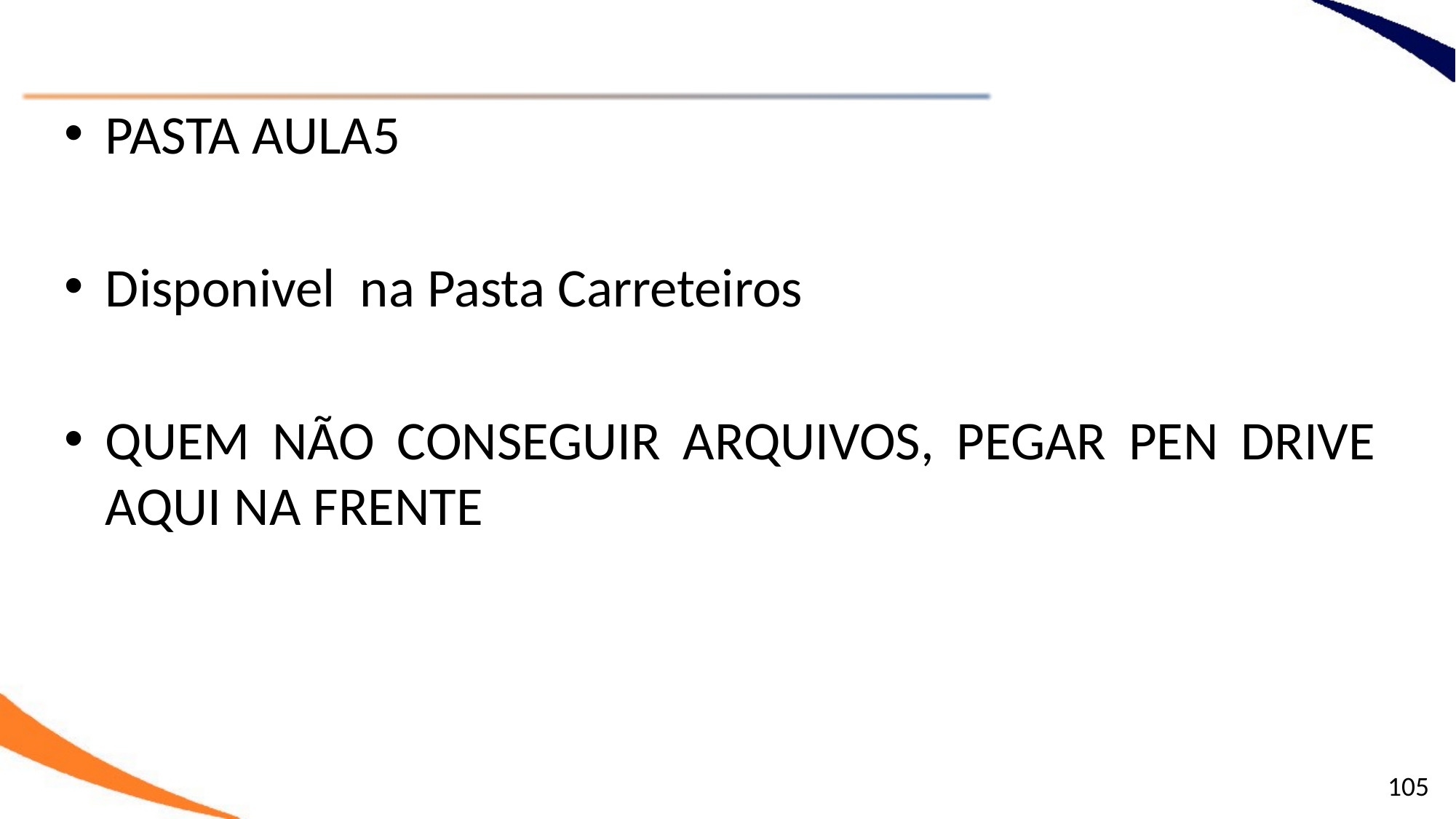

PASTA AULA5

Disponivel  na Pasta Carreteiros

QUEM NÃO CONSEGUIR ARQUIVOS, PEGAR PEN DRIVE AQUI NA FRENTE